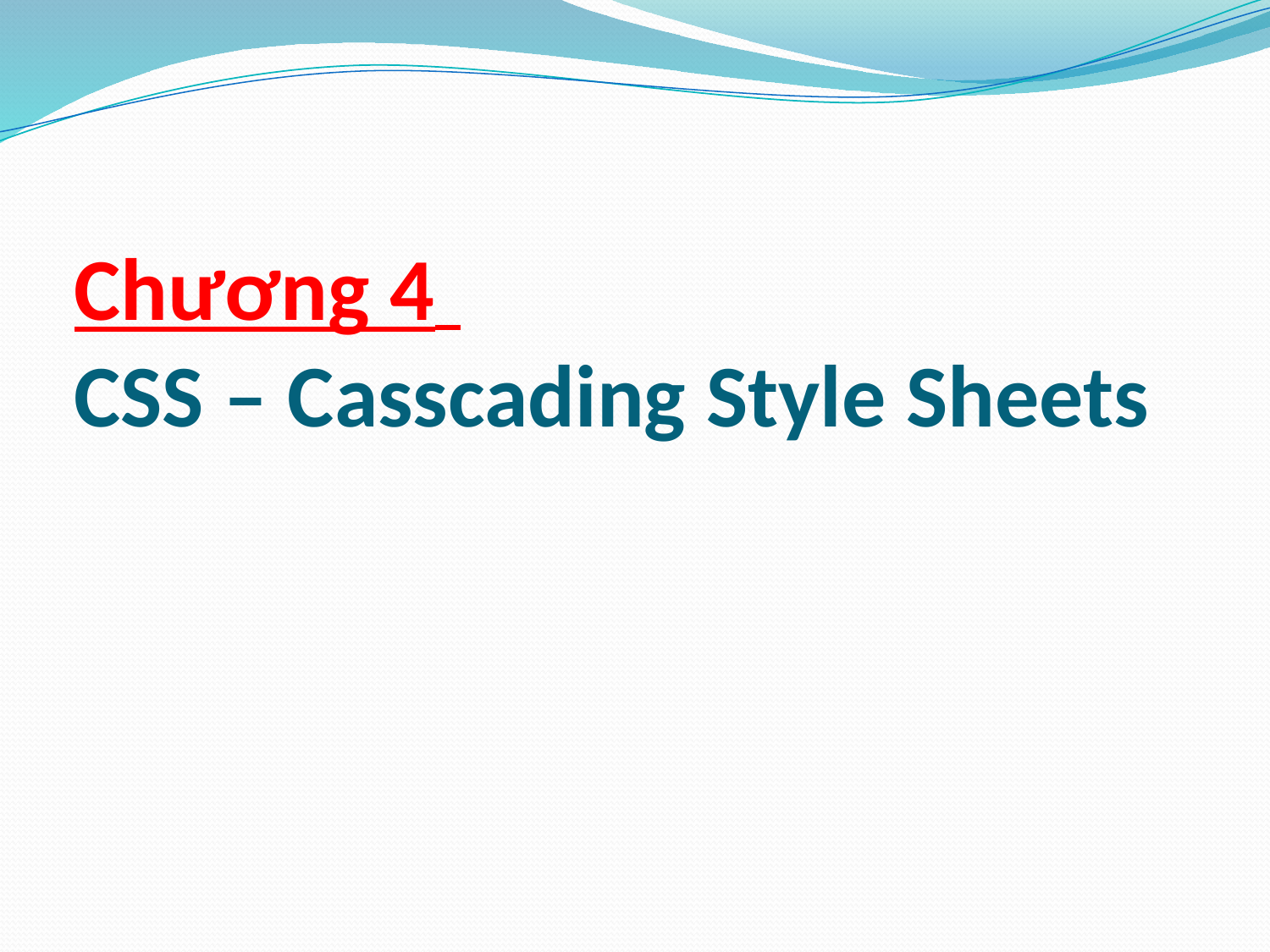

#
Chương 4
CSS – Casscading Style Sheets